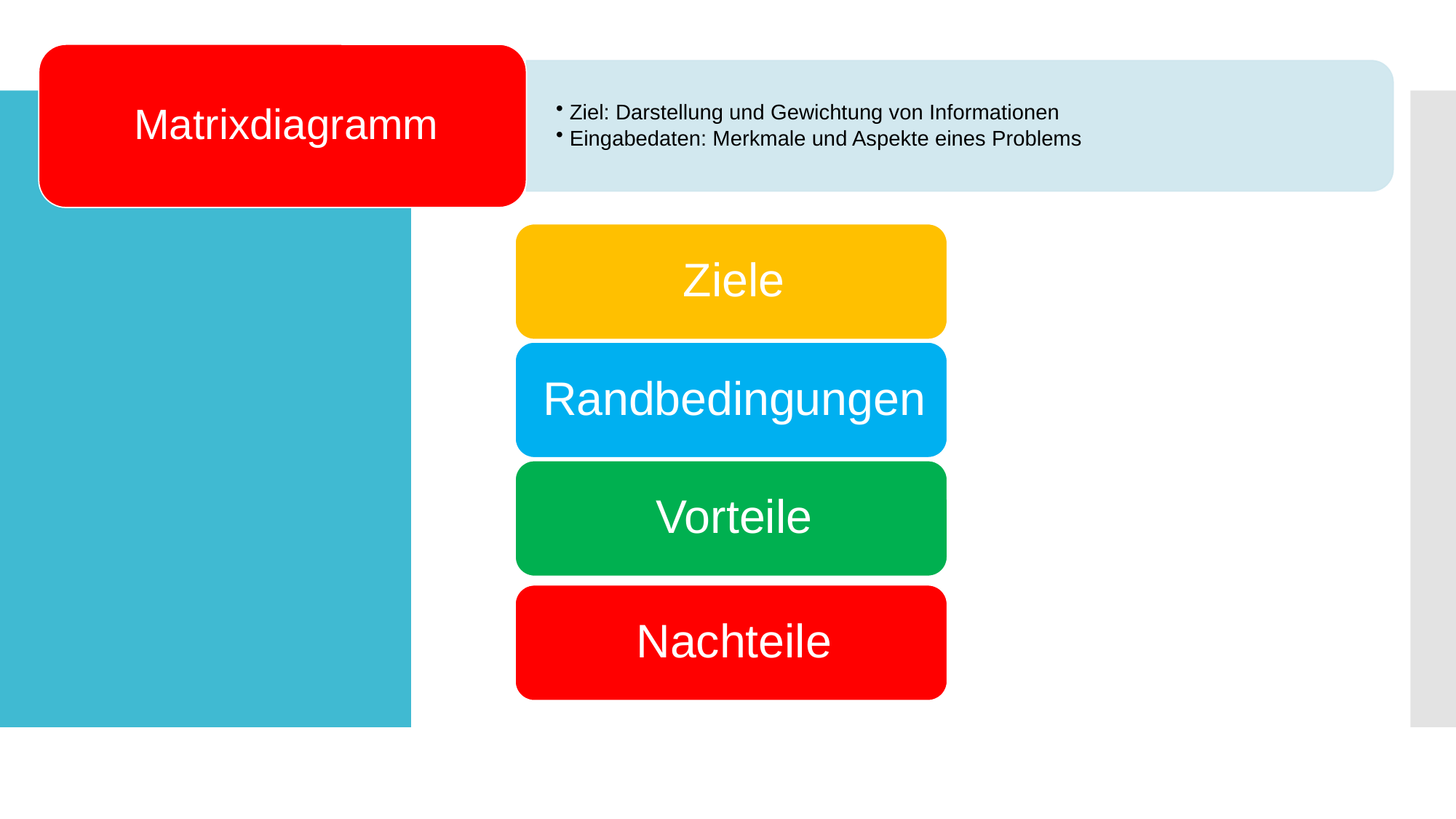

Ziel: Darstellung und Gewichtung von Informationen
Eingabedaten: Merkmale und Aspekte eines Problems
Matrixdiagramm

#
Ziele
Randbedingungen
Vorteile
Nachteile